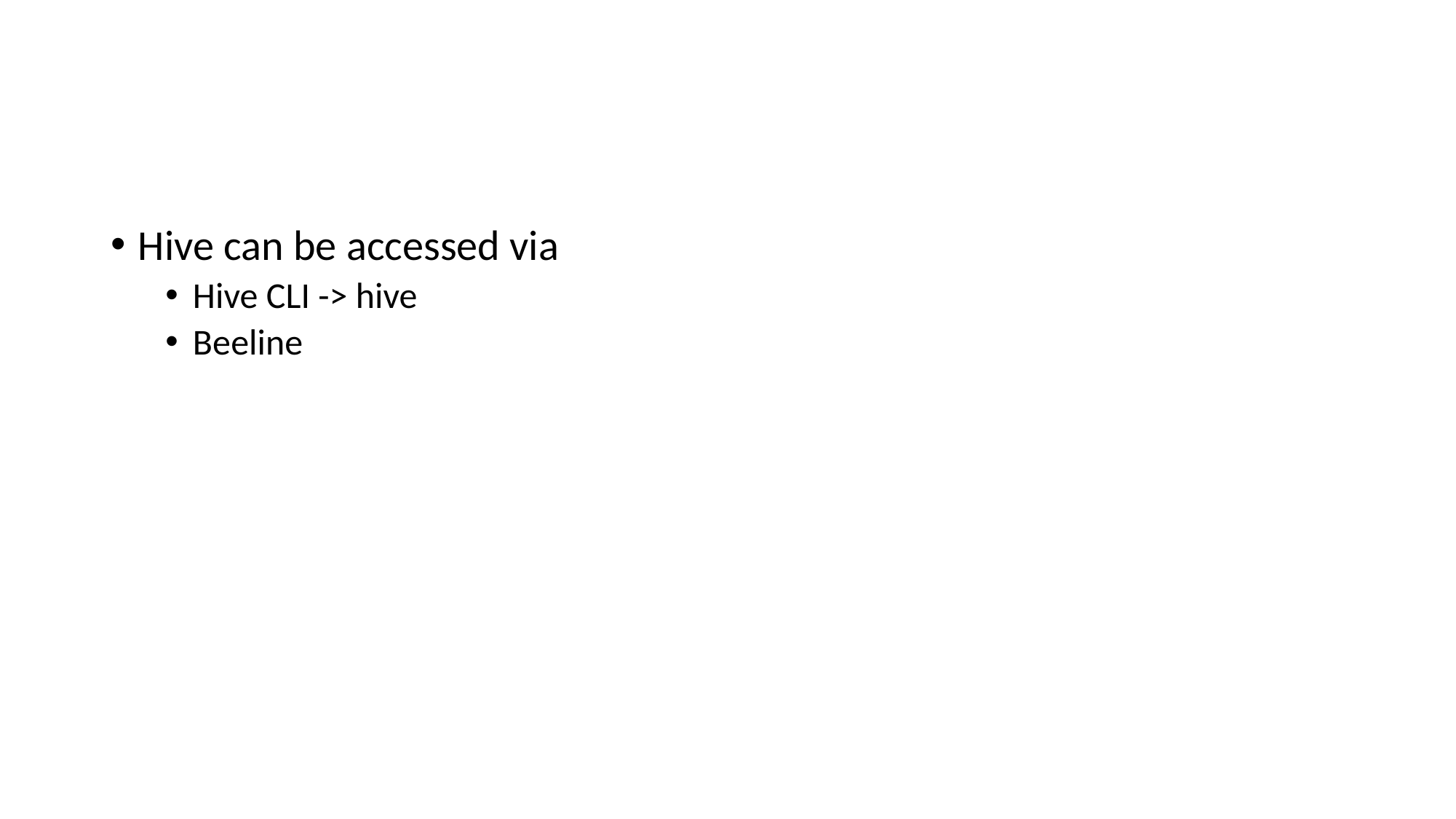

#
Hive can be accessed via
Hive CLI -> hive
Beeline